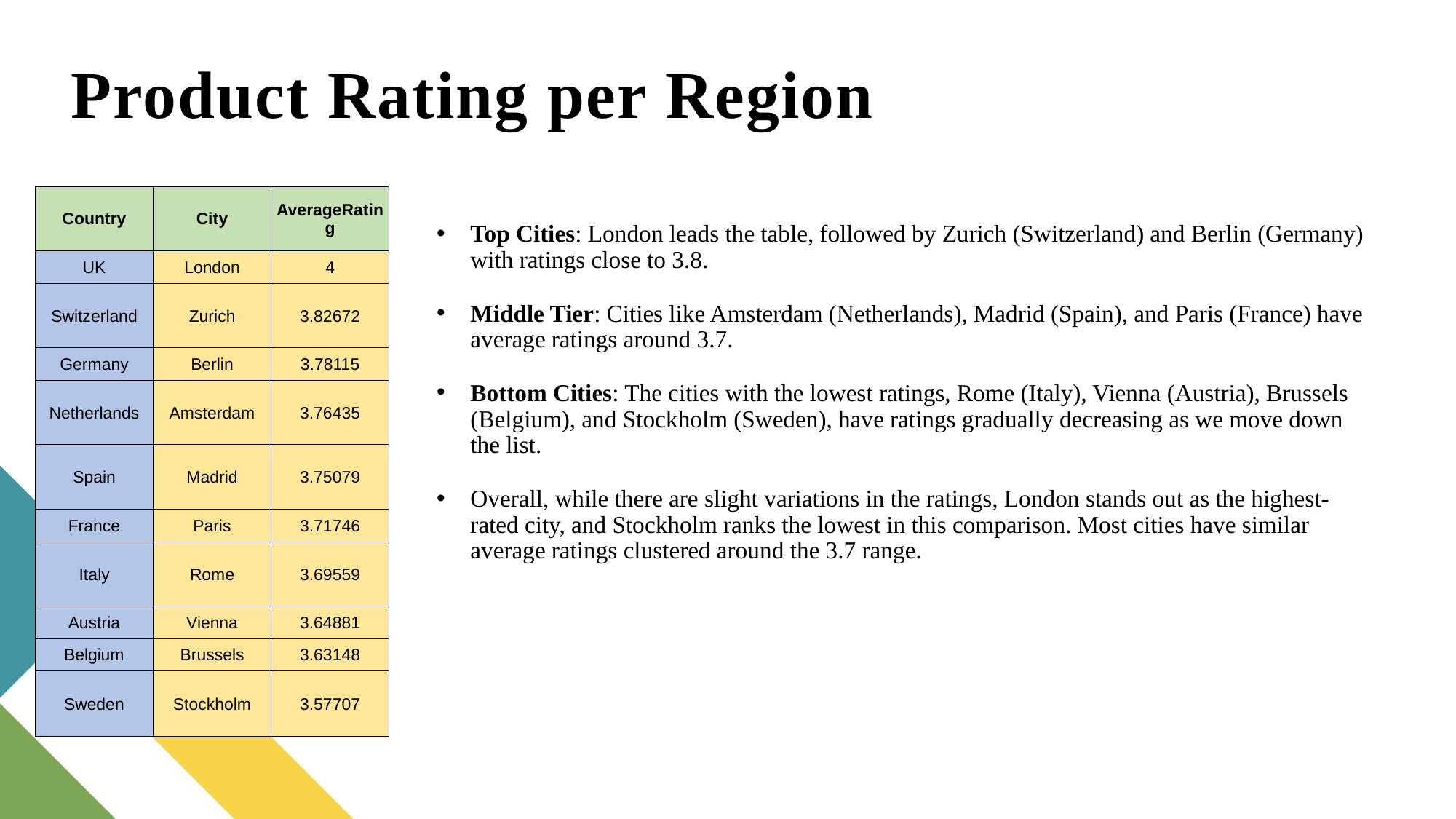

# Product Rating per Region
| Country | City | AverageRating |
| --- | --- | --- |
| UK | London | 4 |
| Switzerland | Zurich | 3.82672 |
| Germany | Berlin | 3.78115 |
| Netherlands | Amsterdam | 3.76435 |
| Spain | Madrid | 3.75079 |
| France | Paris | 3.71746 |
| Italy | Rome | 3.69559 |
| Austria | Vienna | 3.64881 |
| Belgium | Brussels | 3.63148 |
| Sweden | Stockholm | 3.57707 |
Top Cities: London leads the table, followed by Zurich (Switzerland) and Berlin (Germany) with ratings close to 3.8.
Middle Tier: Cities like Amsterdam (Netherlands), Madrid (Spain), and Paris (France) have average ratings around 3.7.
Bottom Cities: The cities with the lowest ratings, Rome (Italy), Vienna (Austria), Brussels (Belgium), and Stockholm (Sweden), have ratings gradually decreasing as we move down the list.
Overall, while there are slight variations in the ratings, London stands out as the highest-rated city, and Stockholm ranks the lowest in this comparison. Most cities have similar average ratings clustered around the 3.7 range.